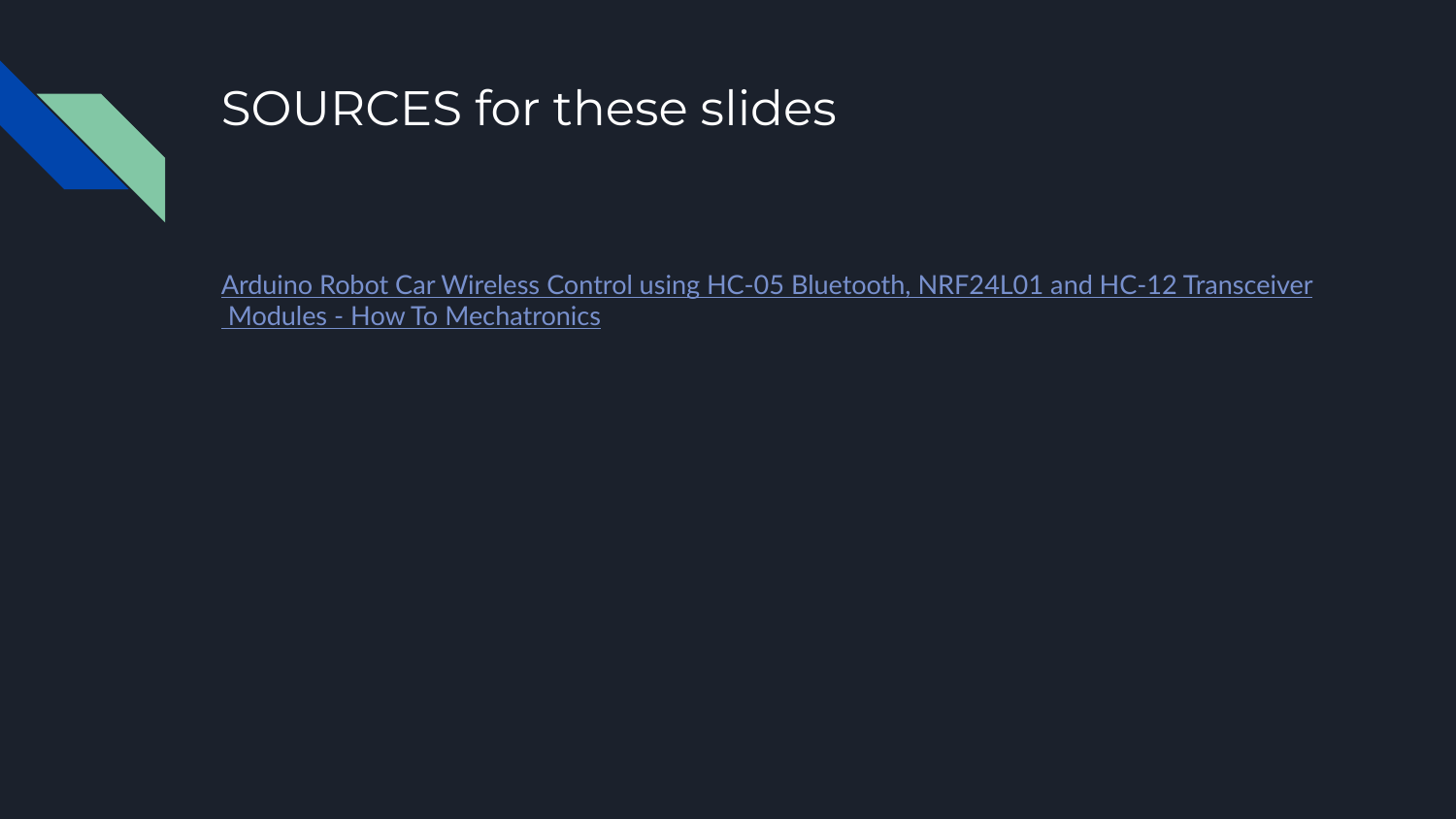

# SOURCES for these slides
Arduino Robot Car Wireless Control using HC-05 Bluetooth, NRF24L01 and HC-12 Transceiver Modules - How To Mechatronics